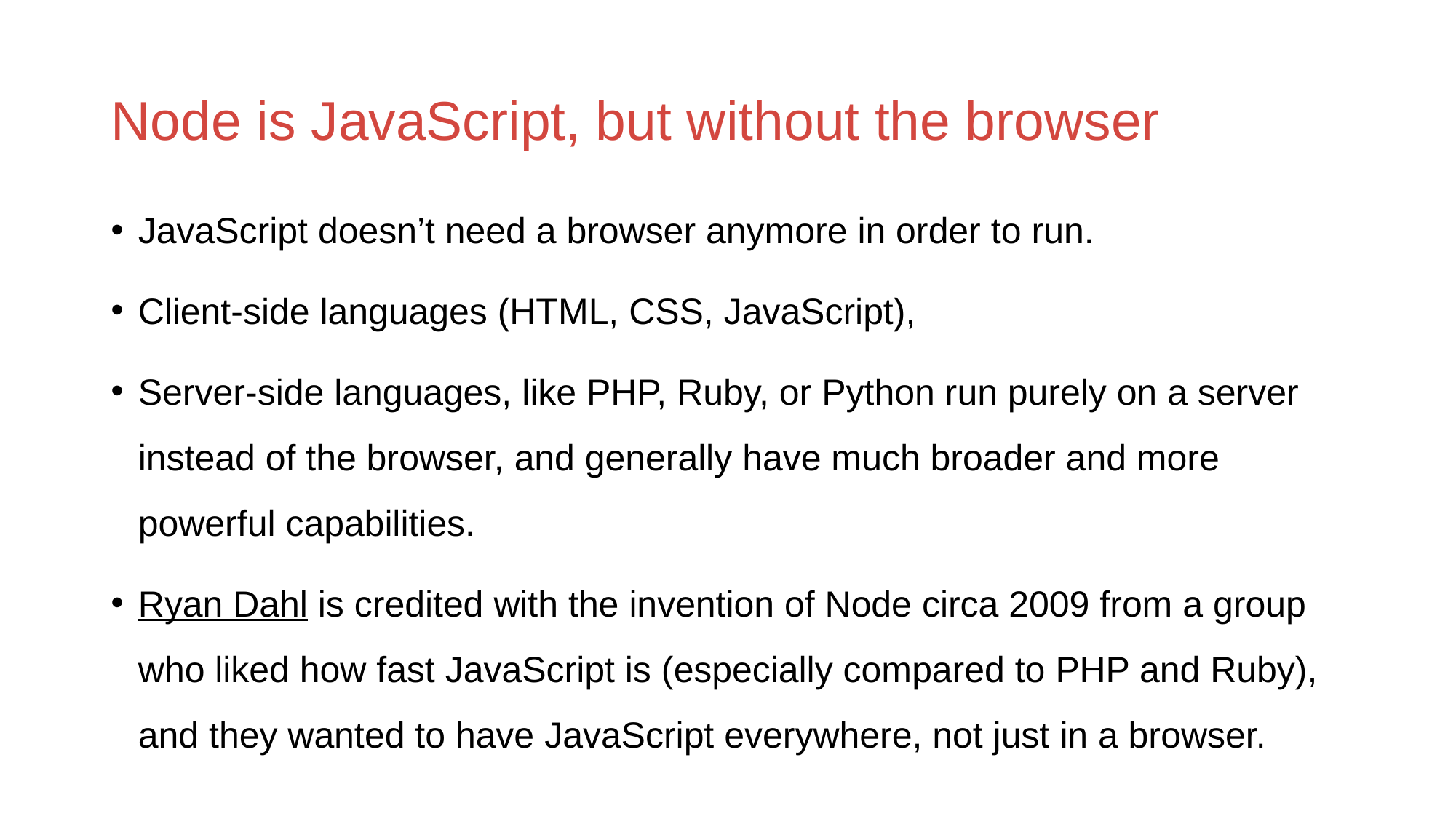

# Node is JavaScript, but without the browser
JavaScript doesn’t need a browser anymore in order to run.
Client-side languages (HTML, CSS, JavaScript),
Server-side languages, like PHP, Ruby, or Python run purely on a server instead of the browser, and generally have much broader and more powerful capabilities.
Ryan Dahl is credited with the invention of Node circa 2009 from a group who liked how fast JavaScript is (especially compared to PHP and Ruby), and they wanted to have JavaScript everywhere, not just in a browser.